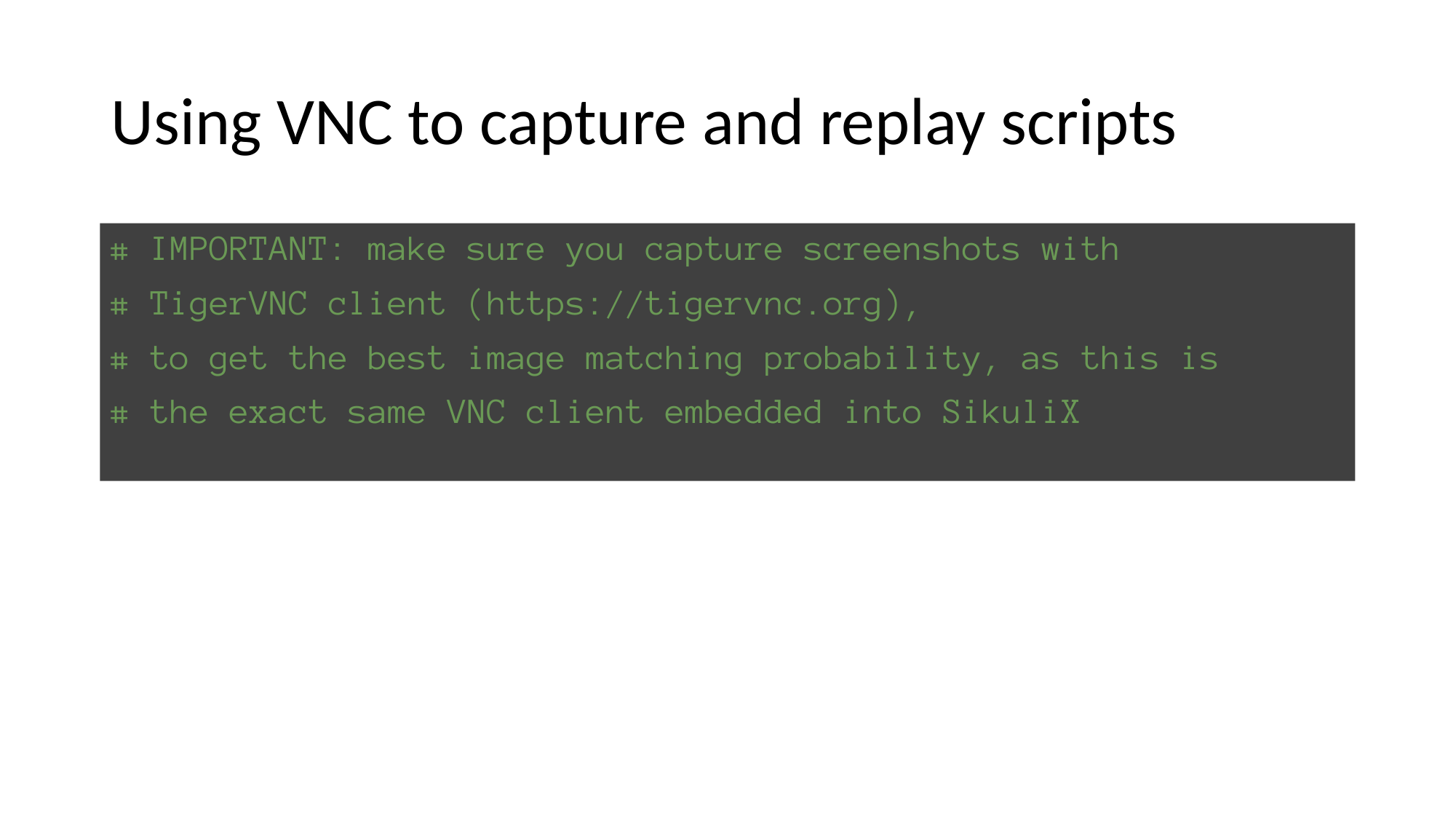

# Using VNC to capture and replay scripts
# IMPORTANT: make sure you capture screenshots with
# TigerVNC client (https://tigervnc.org),
# to get the best image matching probability, as this is
# the exact same VNC client embedded into SikuliX